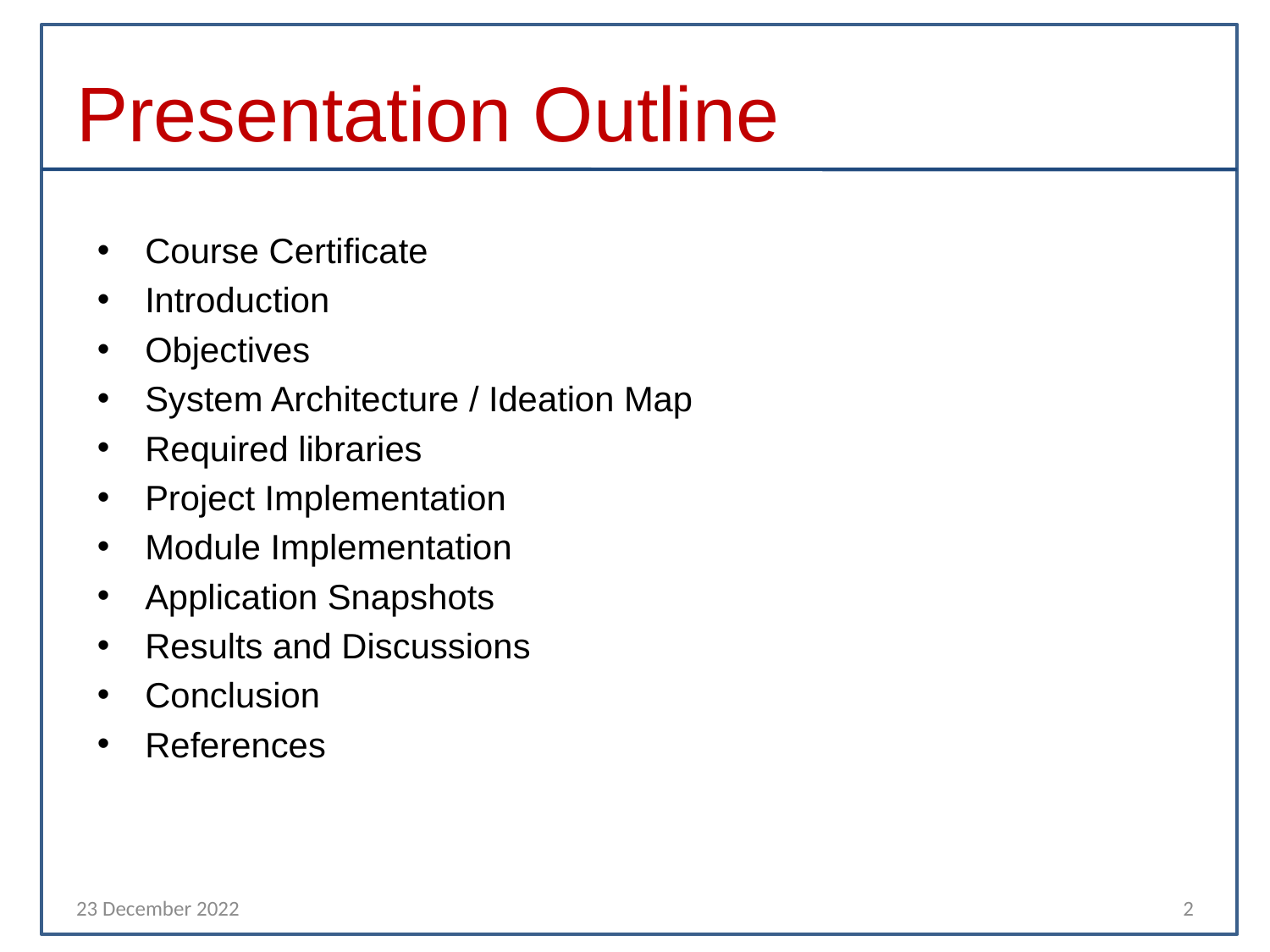

# Presentation Outline
Course Certificate
Introduction
Objectives
System Architecture / Ideation Map
Required libraries
Project Implementation
Module Implementation
Application Snapshots
Results and Discussions
Conclusion
References

23 December 2022

2